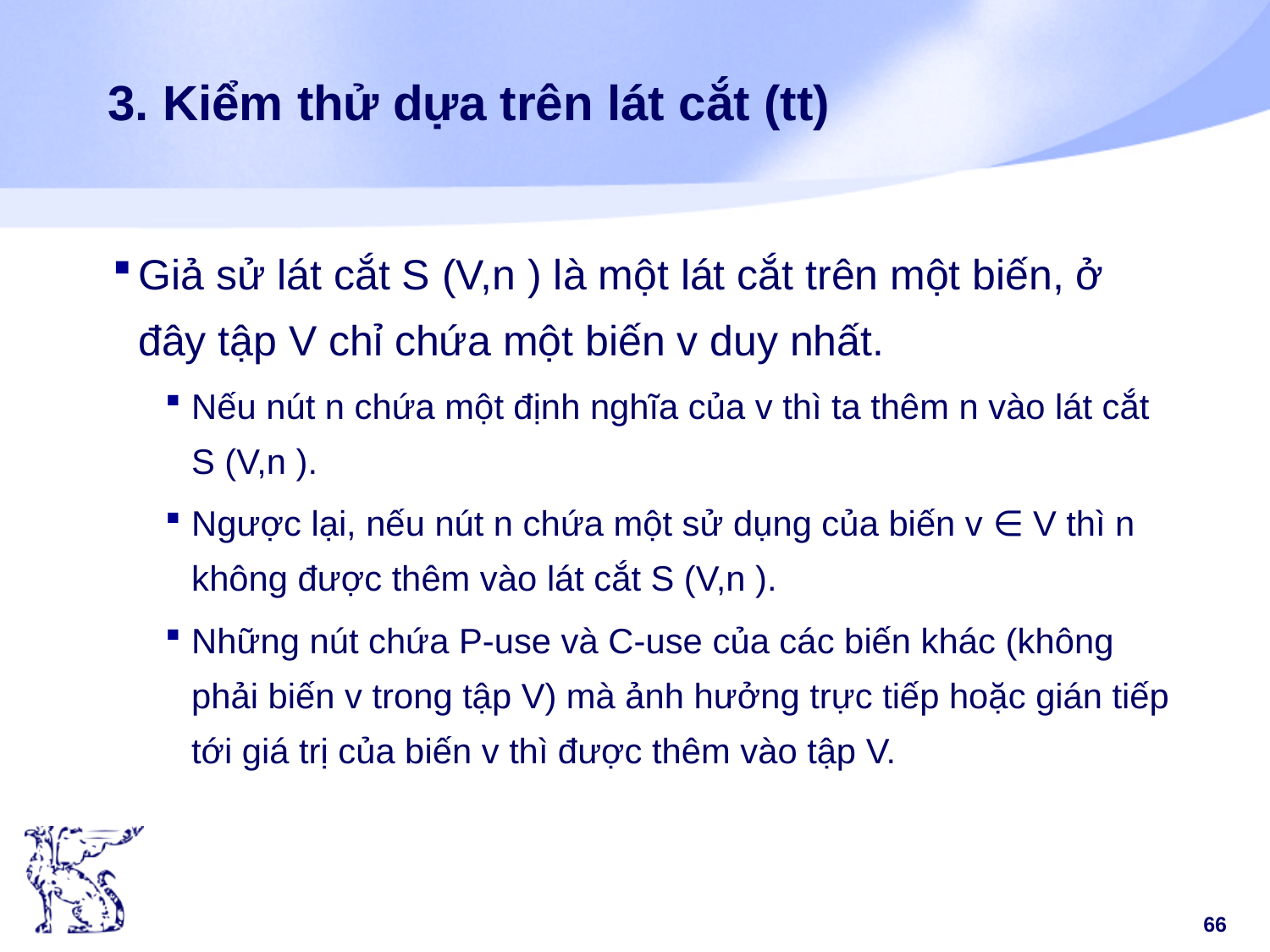

# 3. Kiểm thử dựa trên lát cắt (tt)
Giả sử lát cắt S (V,n ) là một lát cắt trên một biến, ở đây tập V chỉ chứa một biến v duy nhất.
Nếu nút n chứa một định nghĩa của v thì ta thêm n vào lát cắt S (V,n ).
Ngược lại, nếu nút n chứa một sử dụng của biến v ∈ V thì n không được thêm vào lát cắt S (V,n ).
Những nút chứa P-use và C-use của các biến khác (không phải biến v trong tập V) mà ảnh hưởng trực tiếp hoặc gián tiếp tới giá trị của biến v thì được thêm vào tập V.

66